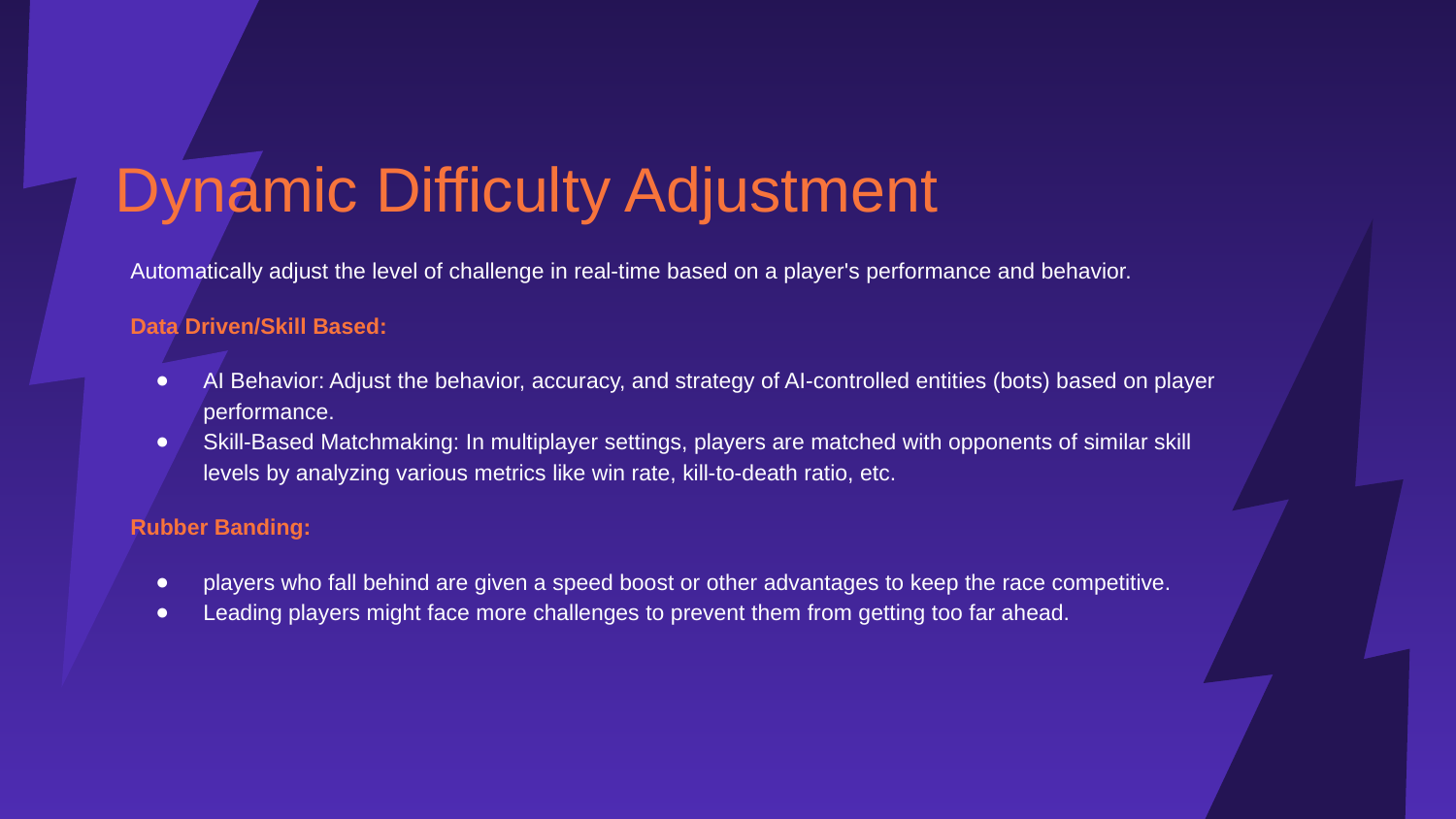

# Dynamic Difficulty Adjustment
Automatically adjust the level of challenge in real-time based on a player's performance and behavior.
Data Driven/Skill Based:
AI Behavior: Adjust the behavior, accuracy, and strategy of AI-controlled entities (bots) based on player performance.
Skill-Based Matchmaking: In multiplayer settings, players are matched with opponents of similar skill levels by analyzing various metrics like win rate, kill-to-death ratio, etc.
Rubber Banding:
players who fall behind are given a speed boost or other advantages to keep the race competitive.
Leading players might face more challenges to prevent them from getting too far ahead.